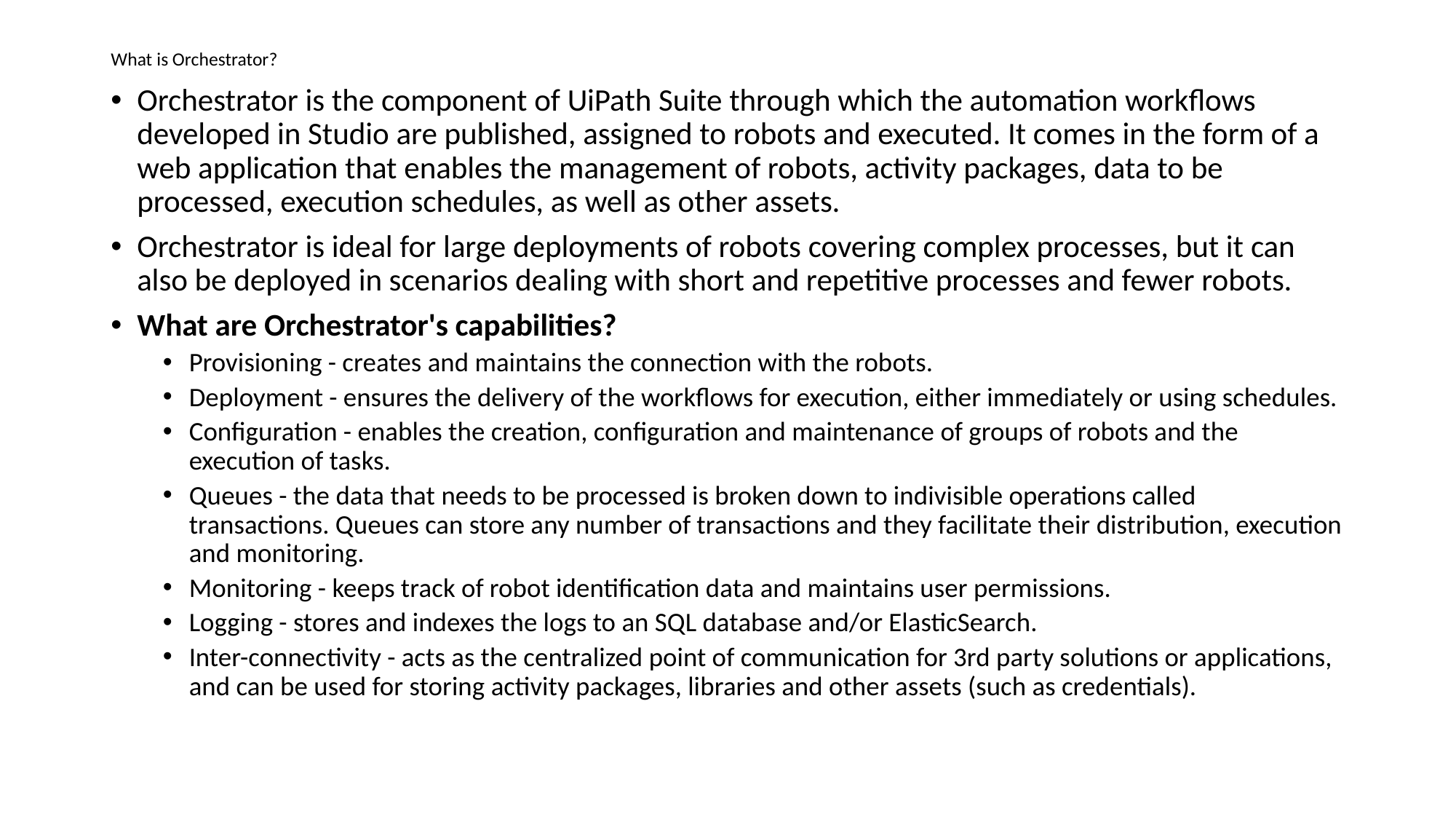

# What is Orchestrator?
Orchestrator is the component of UiPath Suite through which the automation workflows developed in Studio are published, assigned to robots and executed. It comes in the form of a web application that enables the management of robots, activity packages, data to be processed, execution schedules, as well as other assets.
Orchestrator is ideal for large deployments of robots covering complex processes, but it can also be deployed in scenarios dealing with short and repetitive processes and fewer robots.
What are Orchestrator's capabilities?
Provisioning - creates and maintains the connection with the robots.
Deployment - ensures the delivery of the workflows for execution, either immediately or using schedules.
Configuration - enables the creation, configuration and maintenance of groups of robots and the execution of tasks.
Queues - the data that needs to be processed is broken down to indivisible operations called transactions. Queues can store any number of transactions and they facilitate their distribution, execution and monitoring.
Monitoring - keeps track of robot identification data and maintains user permissions.
Logging - stores and indexes the logs to an SQL database and/or ElasticSearch.
Inter-connectivity - acts as the centralized point of communication for 3rd party solutions or applications, and can be used for storing activity packages, libraries and other assets (such as credentials).